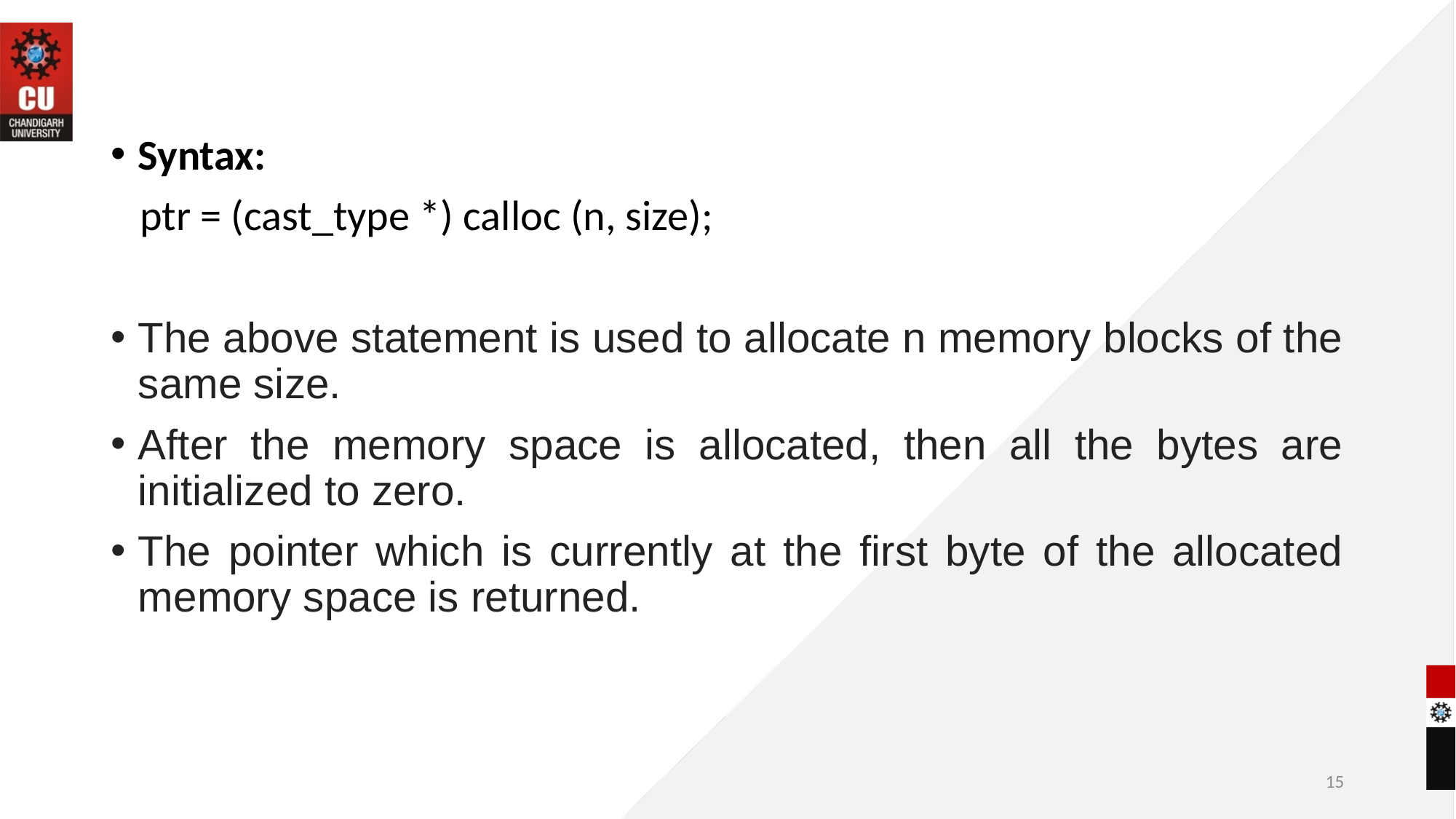

Syntax:
   ptr = (cast_type *) calloc (n, size);

The above statement is used to allocate n memory blocks of the same size.
After the memory space is allocated, then all the bytes are initialized to zero.
The pointer which is currently at the first byte of the allocated memory space is returned.

15